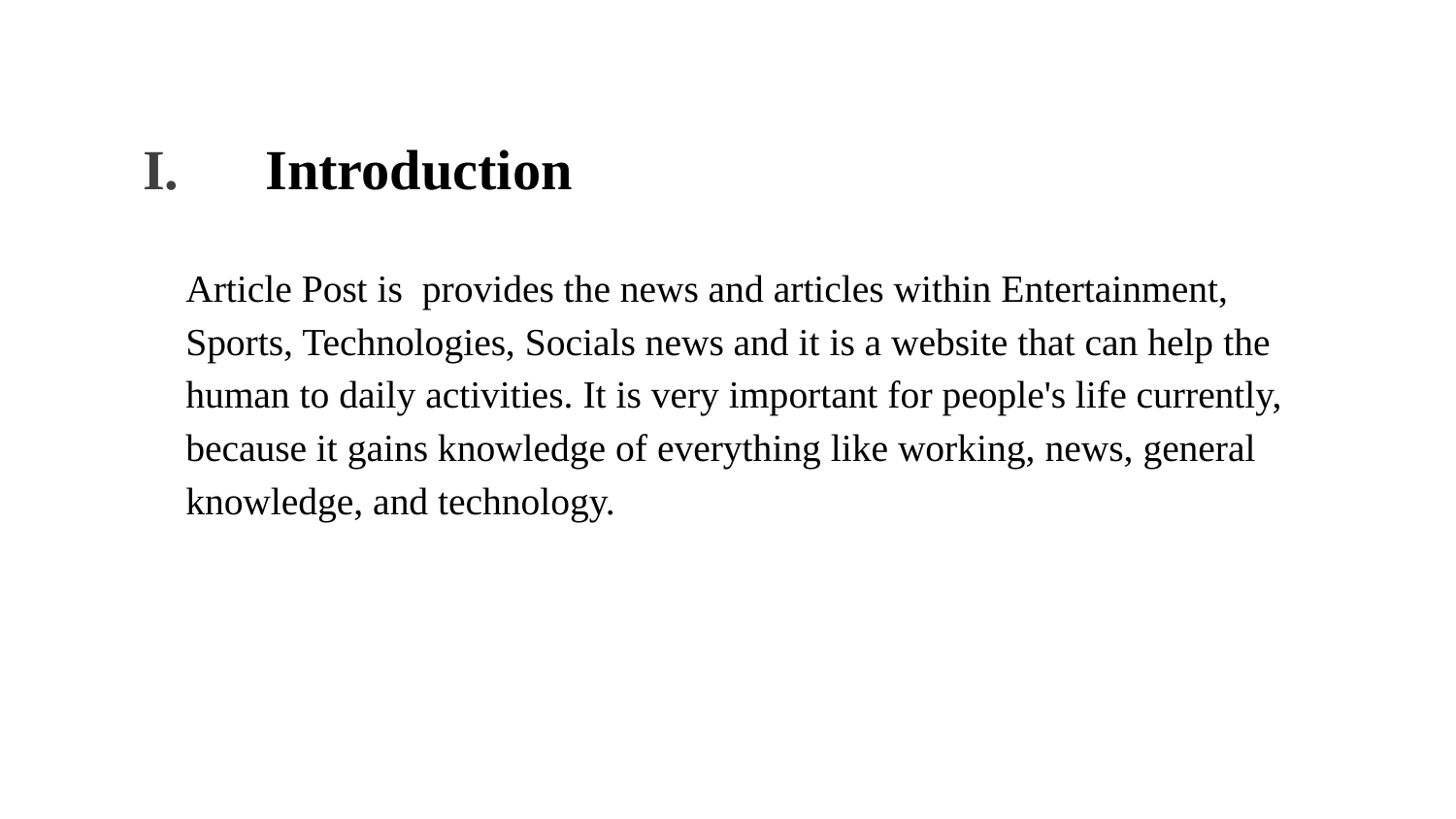

# Introduction
Article Post is  provides the news and articles within Entertainment, Sports, Technologies, Socials news and it is a website that can help the human to daily activities. It is very important for people's life currently, because it gains knowledge of everything like working, news, general knowledge, and technology.